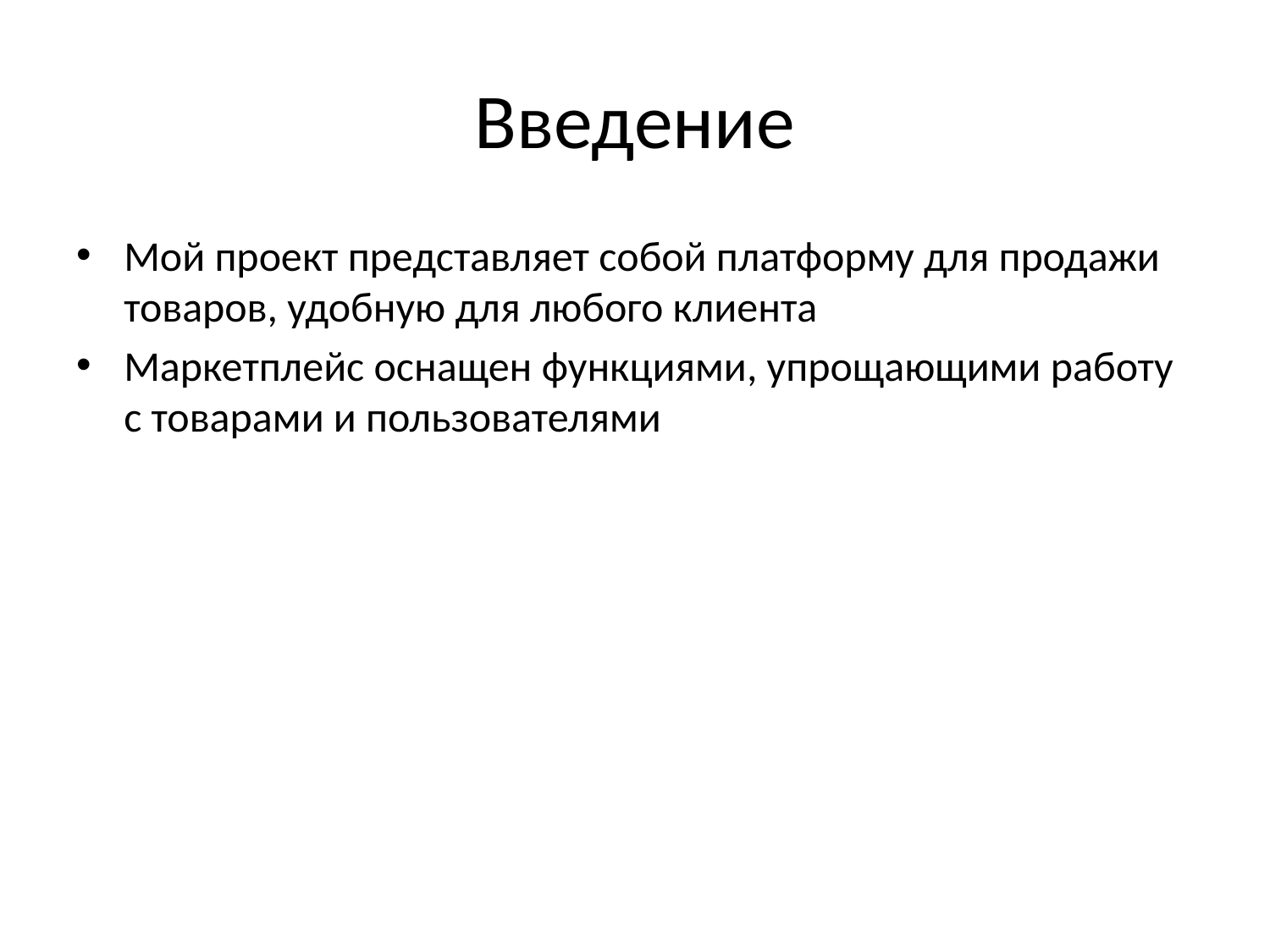

# Введение
Мой проект представляет собой платформу для продажи товаров, удобную для любого клиента
Маркетплейс оснащен функциями, упрощающими работу с товарами и пользователями